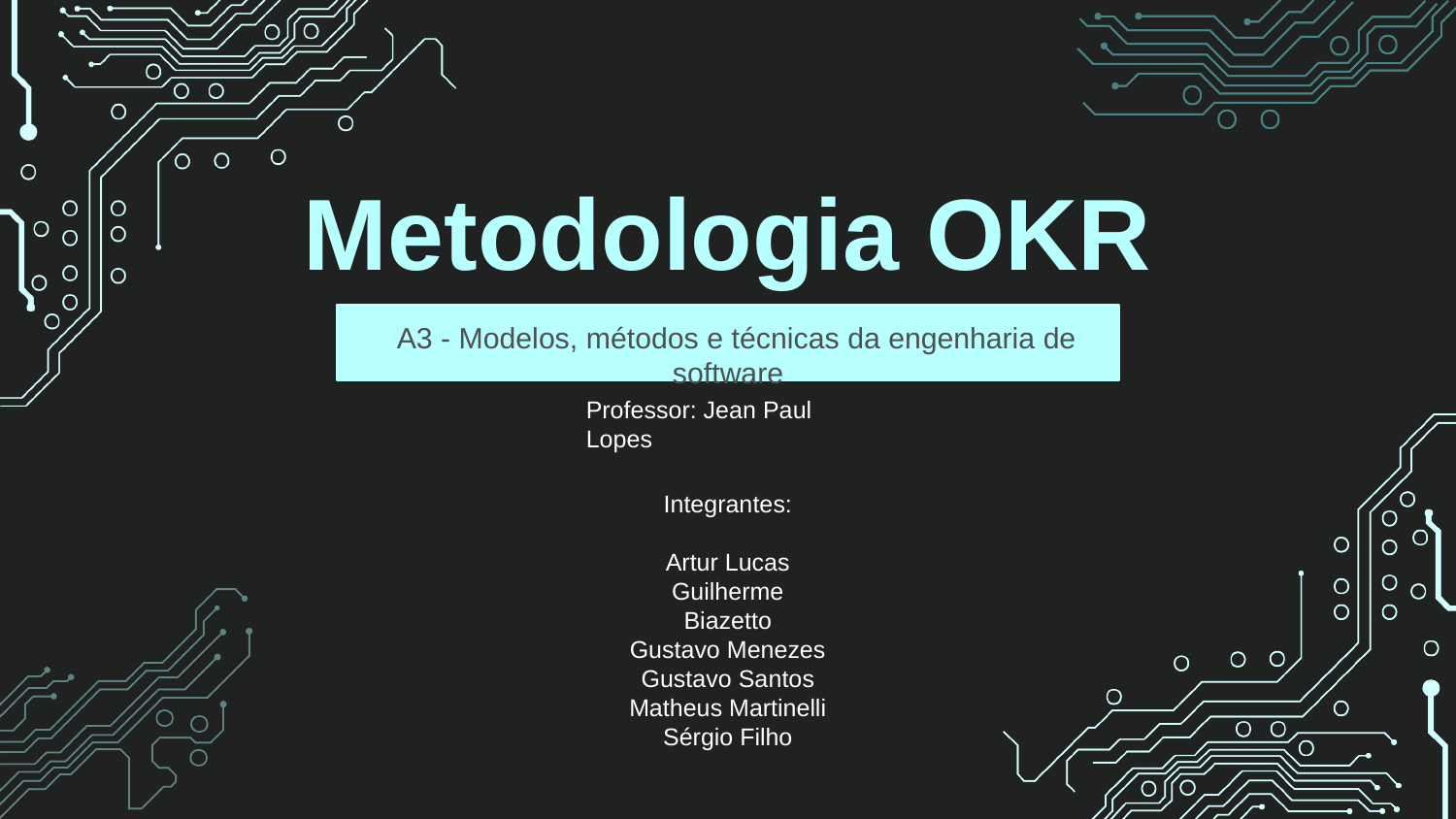

# Metodologia OKR
  A3 - Modelos, métodos e técnicas da engenharia de software
Professor: Jean Paul Lopes
Integrantes:

Artur Lucas
Guilherme Biazetto
Gustavo Menezes
Gustavo Santos
Matheus Martinelli
Sérgio Filho